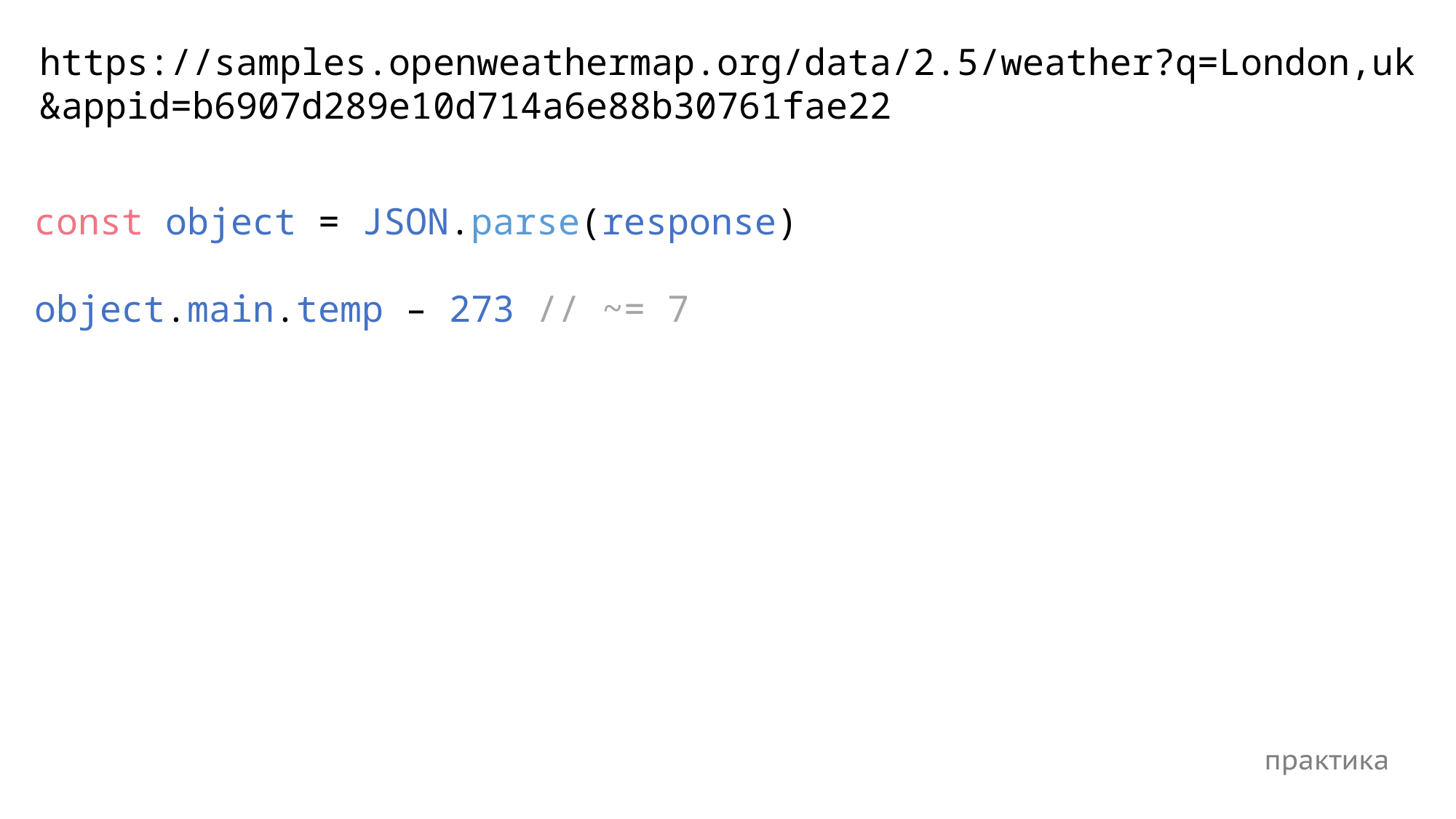

https://samples.openweathermap.org/data/2.5/weather?q=London,uk
&appid=b6907d289e10d714a6e88b30761fae22
const object = JSON.parse(response)

object.main.temp – 273 // ~= 7
практика